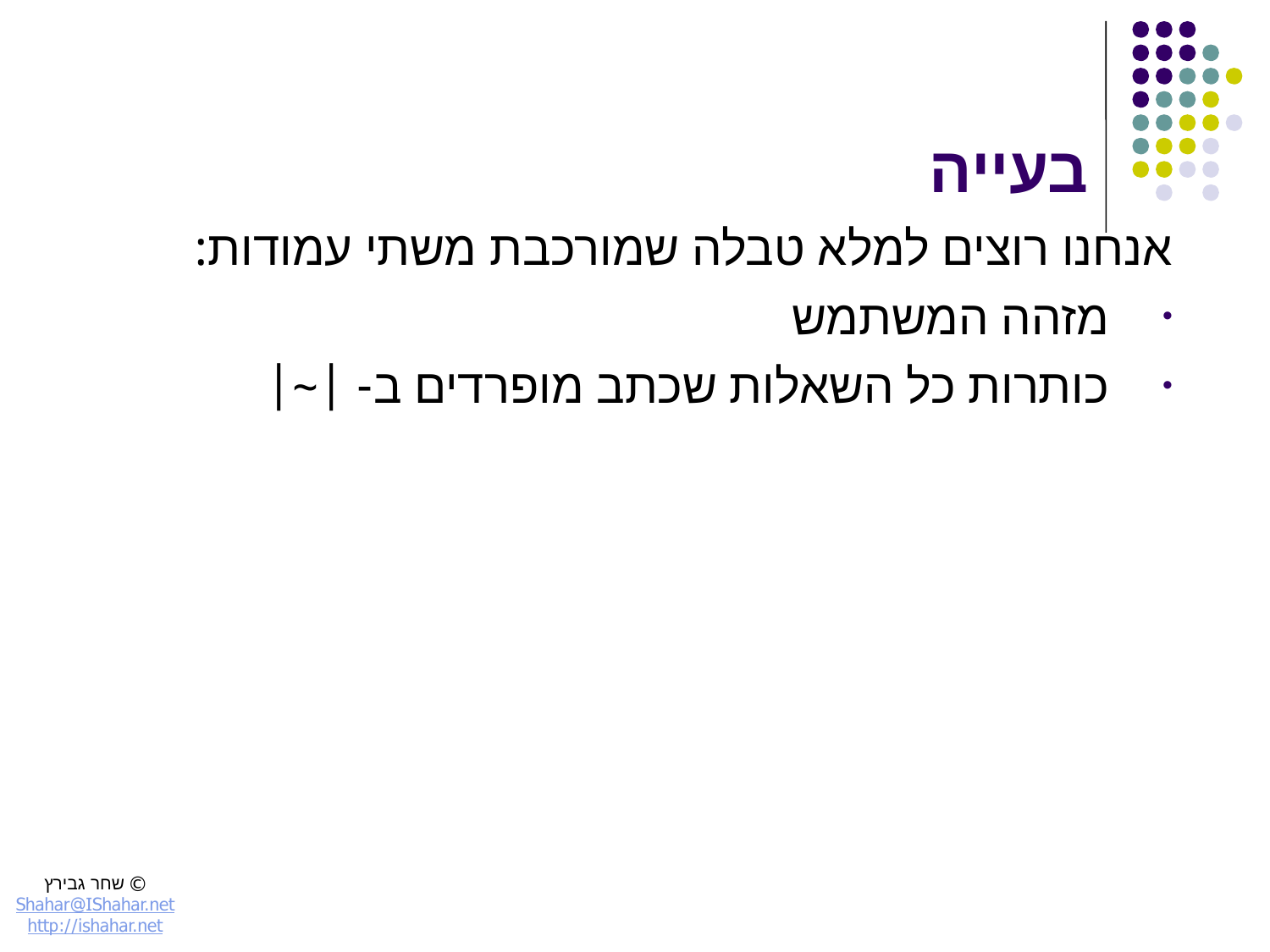

# בעייה
אנחנו רוצים למלא טבלה שמורכבת משתי עמודות:
מזהה המשתמש
כותרות כל השאלות שכתב מופרדים ב- |~|

© שחר גבירץ
Shahar@IShahar.net
http://ishahar.net